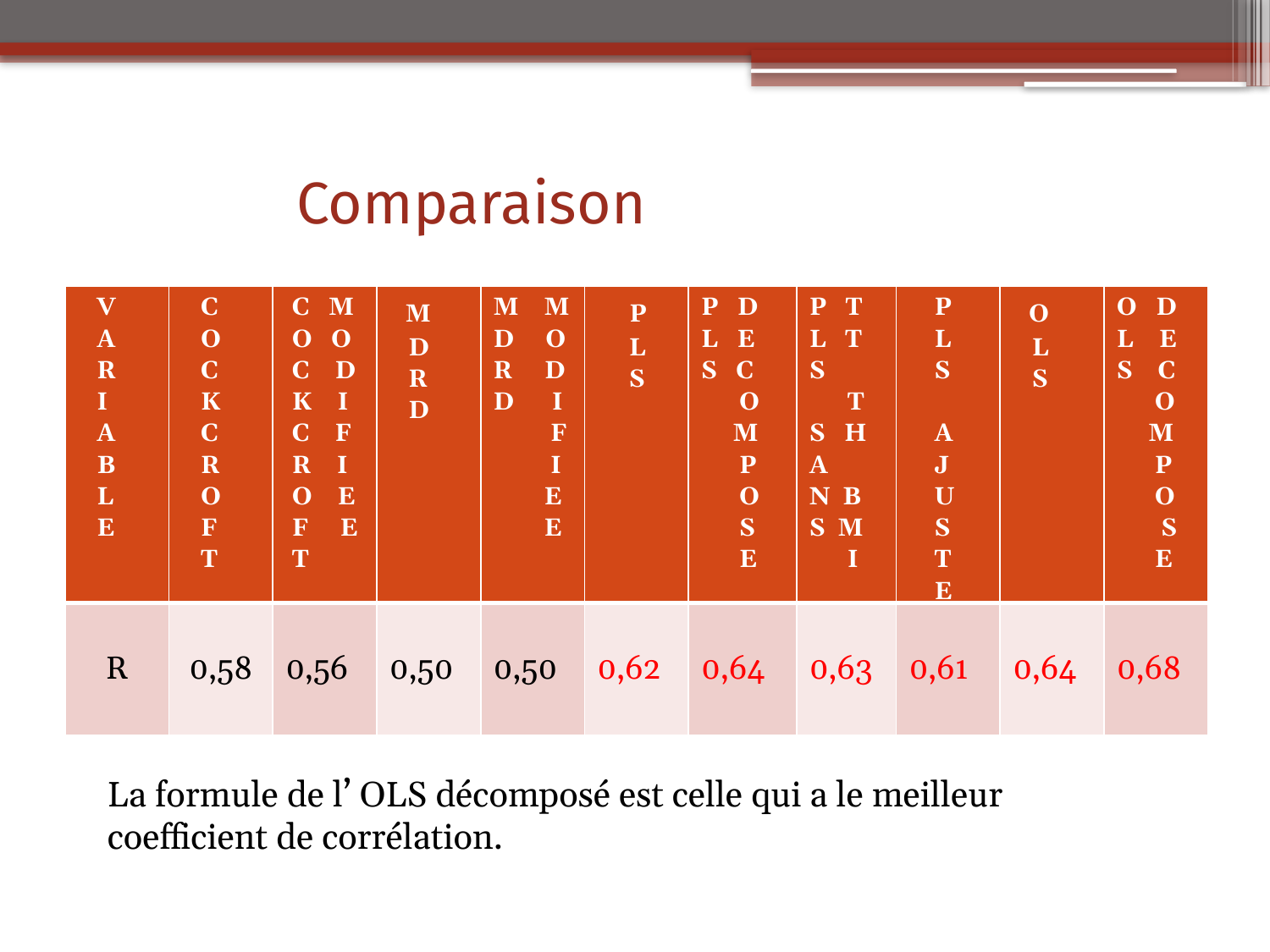

# Comparaison
| V A R I A B L E | C O C K C R O F T | C M O O C D K I C F R I O E F E T | M D R D | M M D O R D D I F I E E | P L S | P D L E S C O M P O S E | P T L T S T S H A N B S M I | P L S A J U S T E | O L S | O D L E S C O M P O S E |
| --- | --- | --- | --- | --- | --- | --- | --- | --- | --- | --- |
| R | 0,58 | 0,56 | 0,50 | 0,50 | 0,62 | 0,64 | 0,63 | 0,61 | 0,64 | 0,68 |
La formule de l’ OLS décomposé est celle qui a le meilleur coefficient de corrélation.